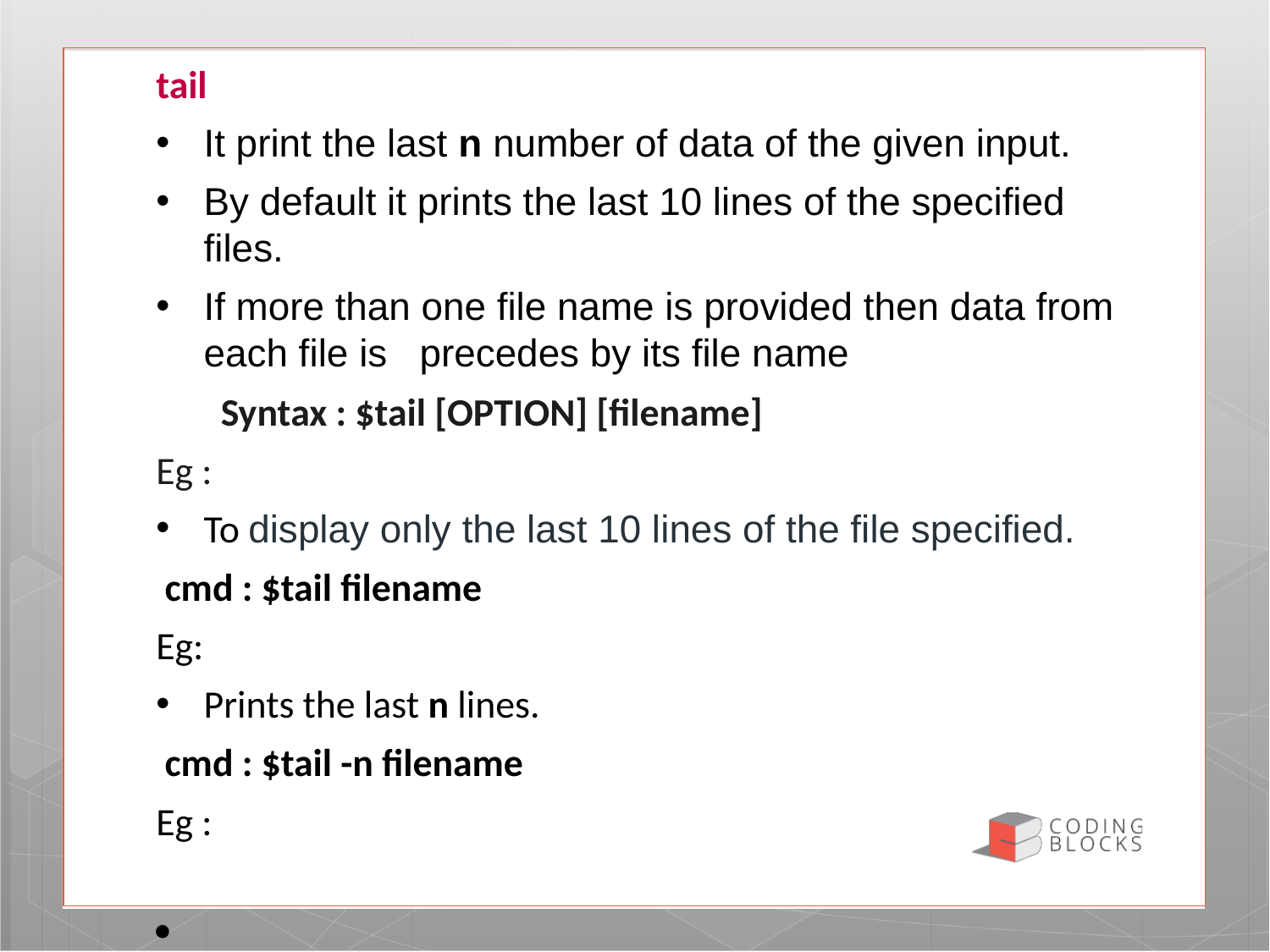

tail
It print the last n number of data of the given input.
By default it prints the last 10 lines of the specified files.
If more than one file name is provided then data from each file is   precedes by its file name
      Syntax : $tail [OPTION] [filename]
Eg :
To display only the last 10 lines of the file specified.
 cmd : $tail filename
Eg:
Prints the last n lines.
 cmd : $tail -n filename
Eg :